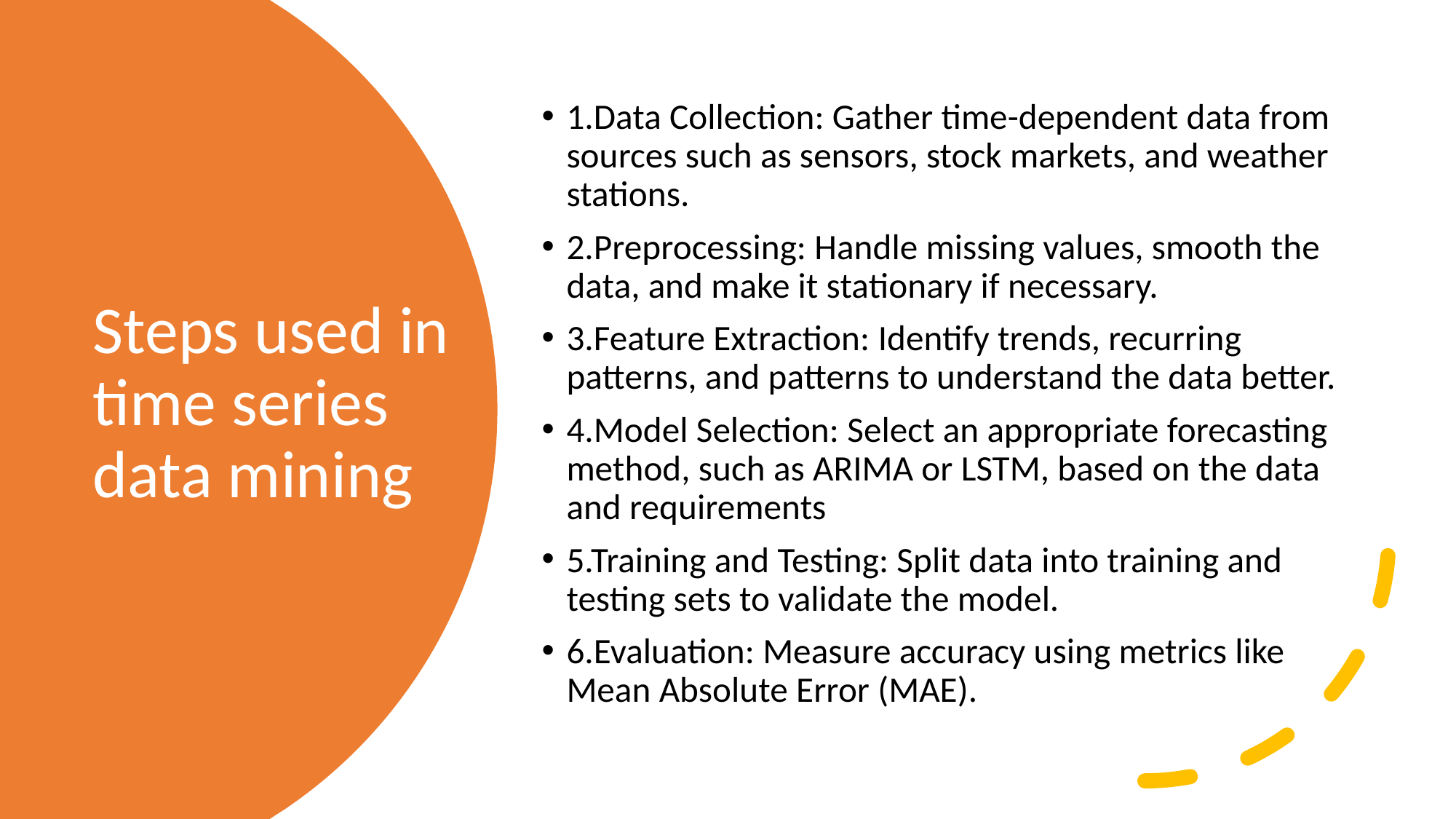

1.Data Collection: Gather time-dependent data from sources such as sensors, stock markets, and weather stations.
2.Preprocessing: Handle missing values, smooth the data, and make it stationary if necessary.
3.Feature Extraction: Identify trends, recurring patterns, and patterns to understand the data better.
4.Model Selection: Select an appropriate forecasting method, such as ARIMA or LSTM, based on the data and requirements
5.Training and Testing: Split data into training and testing sets to validate the model.
6.Evaluation: Measure accuracy using metrics like Mean Absolute Error (MAE).
# Steps used in time series data mining